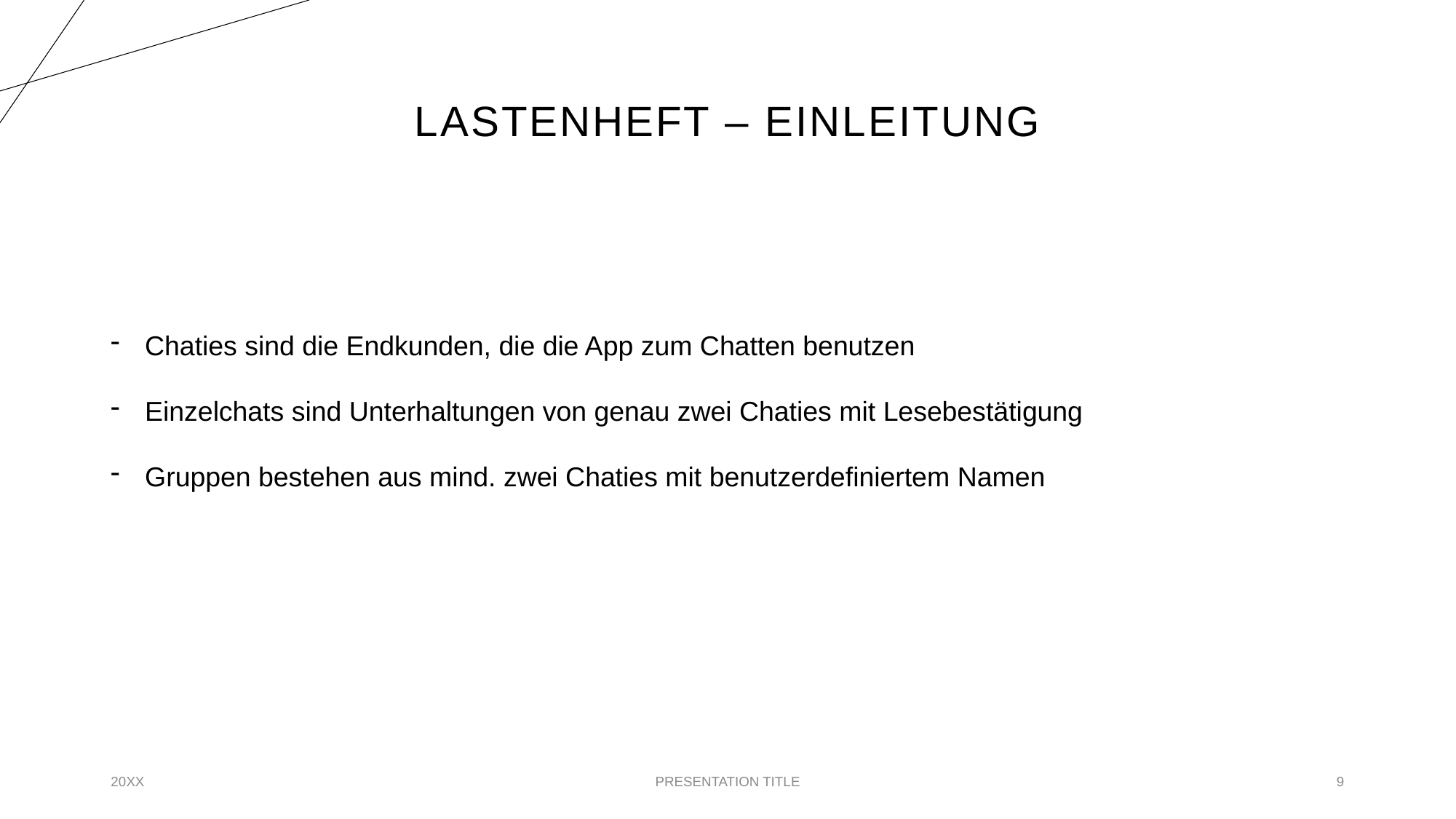

# Lastenheft – Einleitung
Chaties sind die Endkunden, die die App zum Chatten benutzen
Einzelchats sind Unterhaltungen von genau zwei Chaties mit Lesebestätigung
Gruppen bestehen aus mind. zwei Chaties mit benutzerdefiniertem Namen
20XX
PRESENTATION TITLE
9